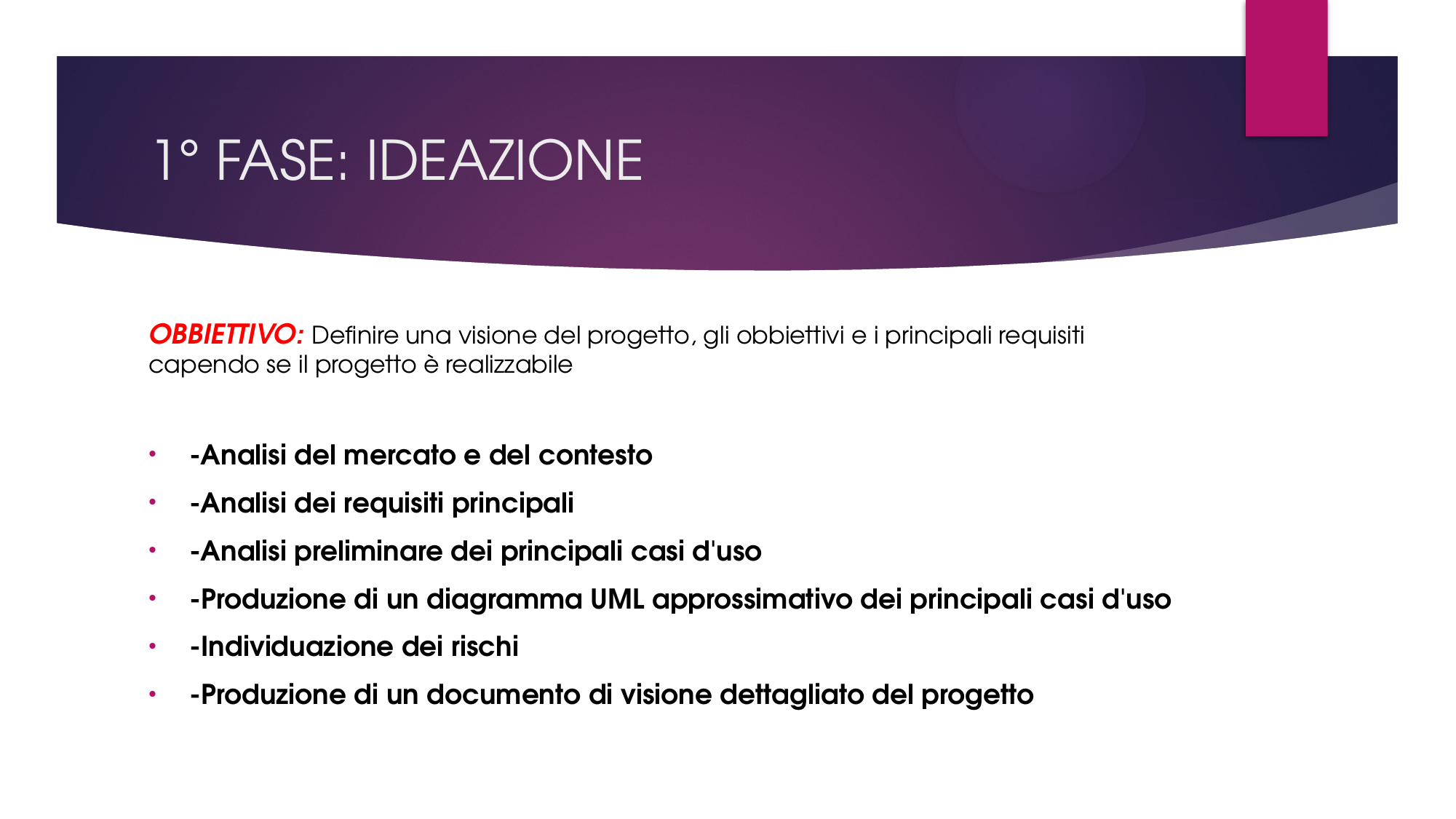

# 1° FASE: IDEAZIONE
OBBIETTIVO: Definire una visione del progetto, gli obbiettivi e i principali requisiti capendo se il progetto è realizzabile

-Analisi del mercato e del contesto
-Analisi dei requisiti principali
-Analisi preliminare dei principali casi d'uso
-Produzione di un diagramma UML approssimativo dei principali casi d'uso
-Individuazione dei rischi
-Produzione di un documento di visione dettagliato del progetto